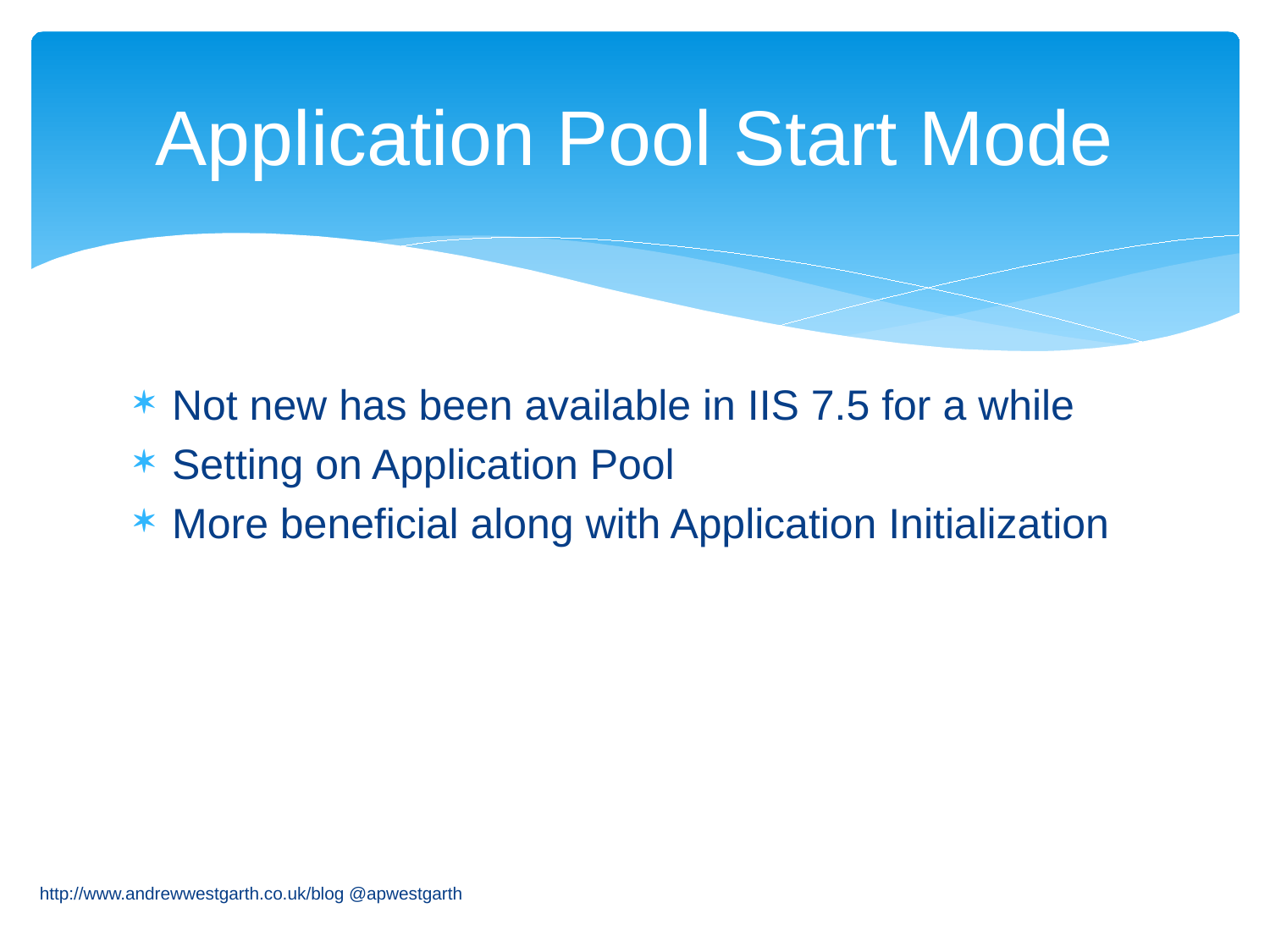

# Application Pool Start Mode
Not new has been available in IIS 7.5 for a while
Setting on Application Pool
More beneficial along with Application Initialization
http://www.andrewwestgarth.co.uk/blog @apwestgarth